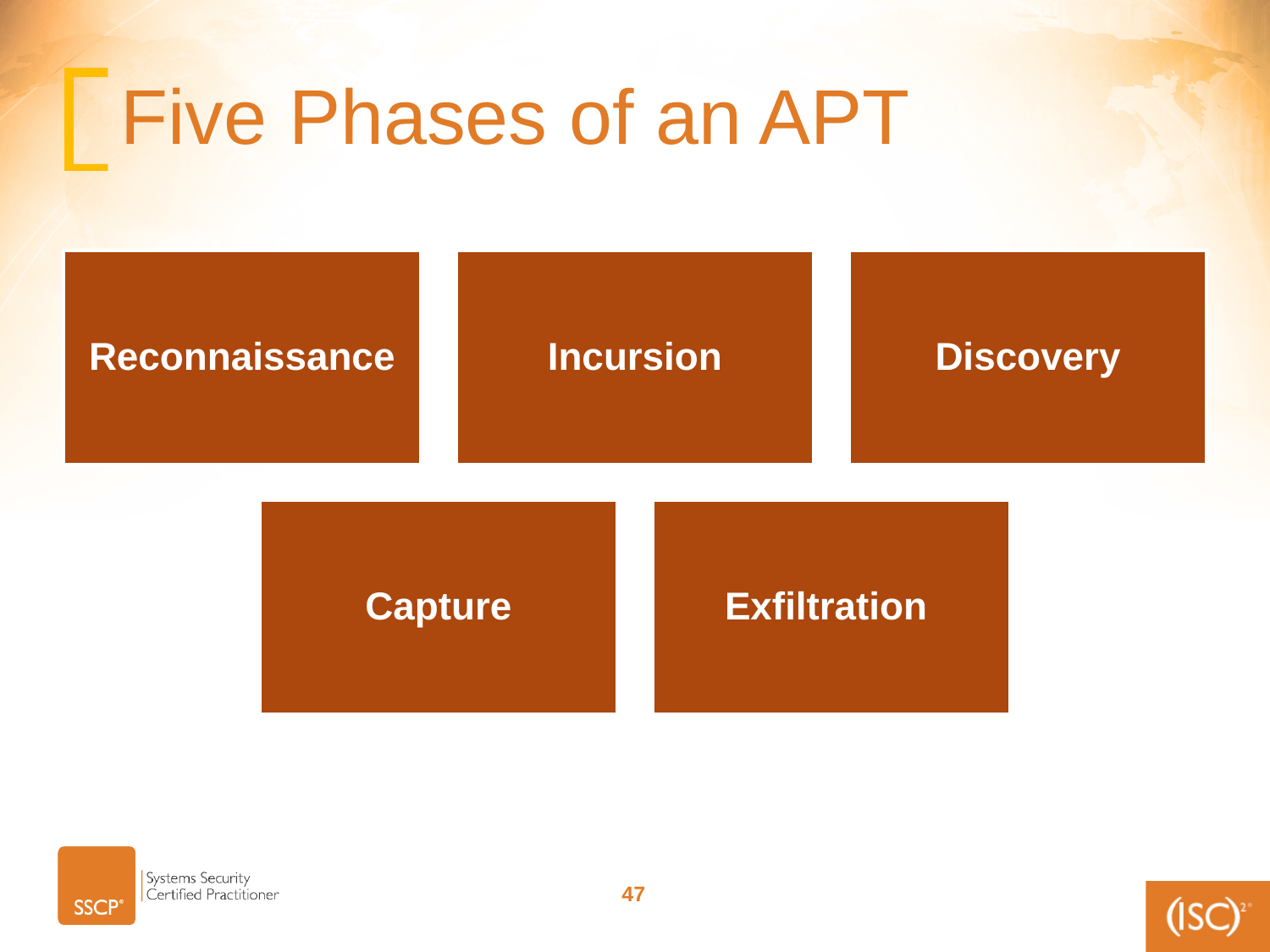

# Five Phases of an APT
Reconnaissance
Incursion
Discovery
Capture
Exfiltration